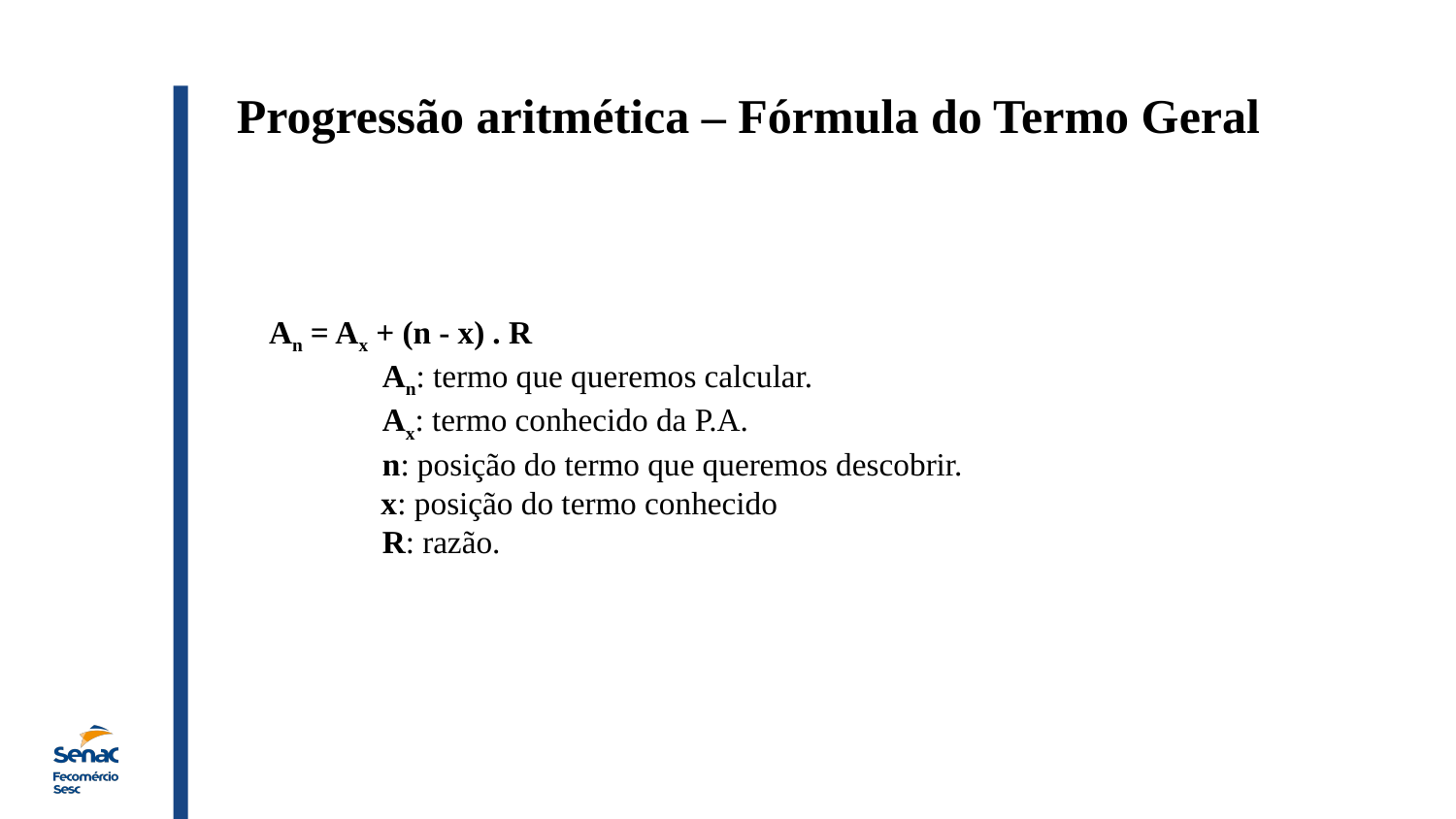

Progressão aritmética – Fórmula do Termo Geral
    An = Ax + (n - x) . R
	An: termo que queremos calcular.
	Ax: termo conhecido da P.A.
	n: posição do termo que queremos descobrir.
                  x: posição do termo conhecido
	R: razão.